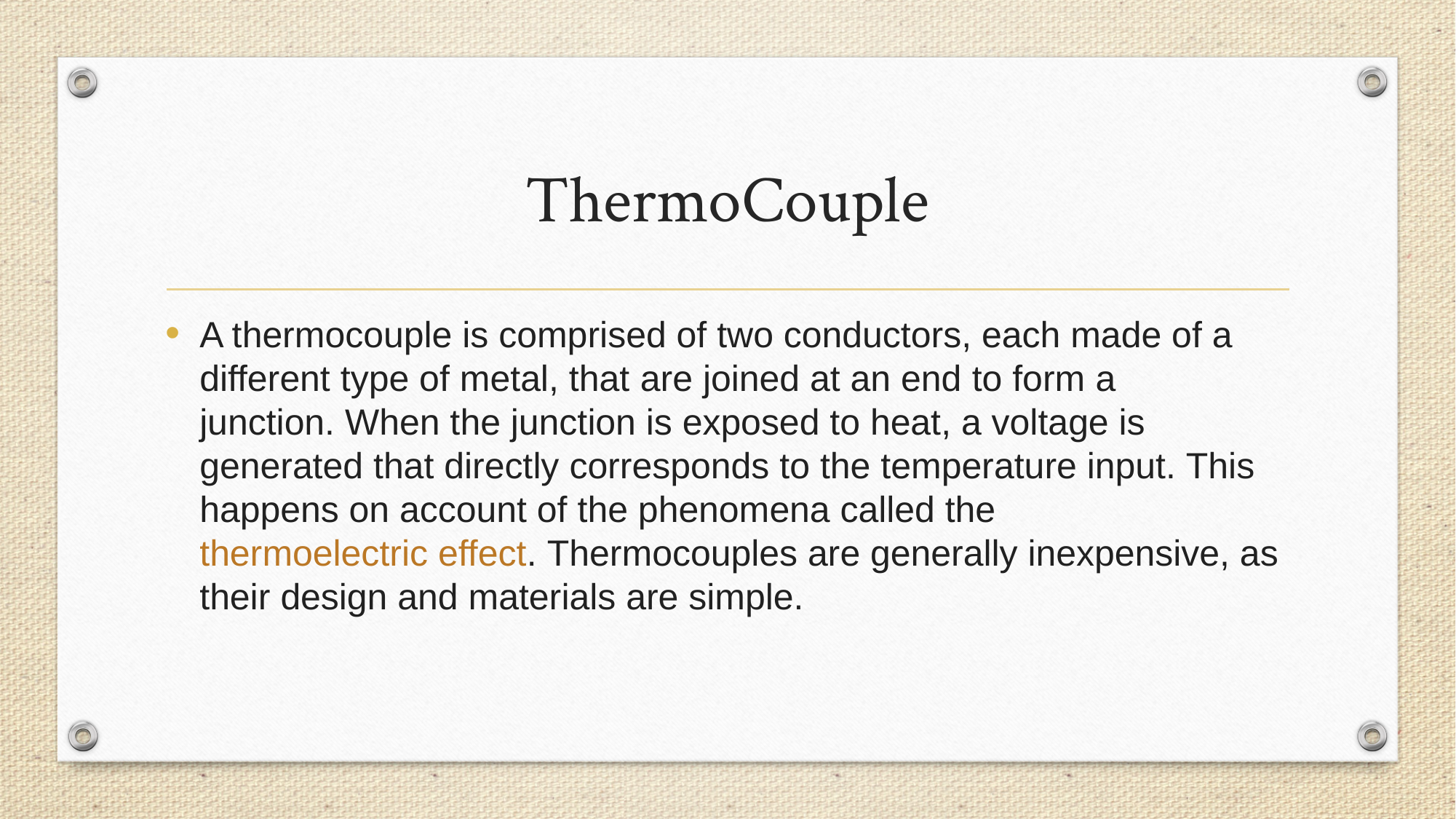

# ThermoCouple
A thermocouple is comprised of two conductors, each made of a different type of metal, that are joined at an end to form a junction. When the junction is exposed to heat, a voltage is generated that directly corresponds to the temperature input. This happens on account of the phenomena called the thermoelectric effect. Thermocouples are generally inexpensive, as their design and materials are simple.